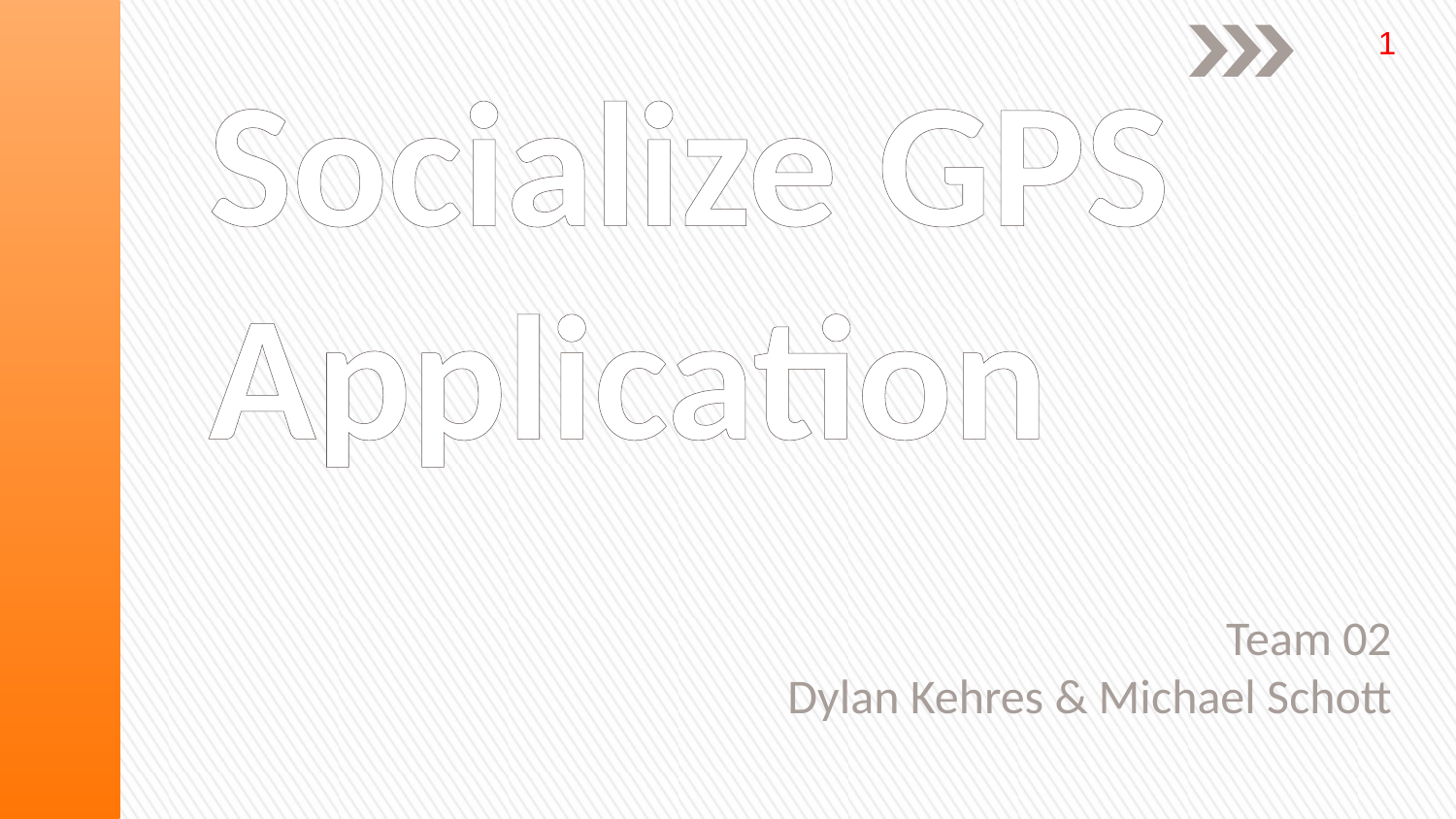

1
# Socialize GPS Application
Team 02
Dylan Kehres & Michael Schott